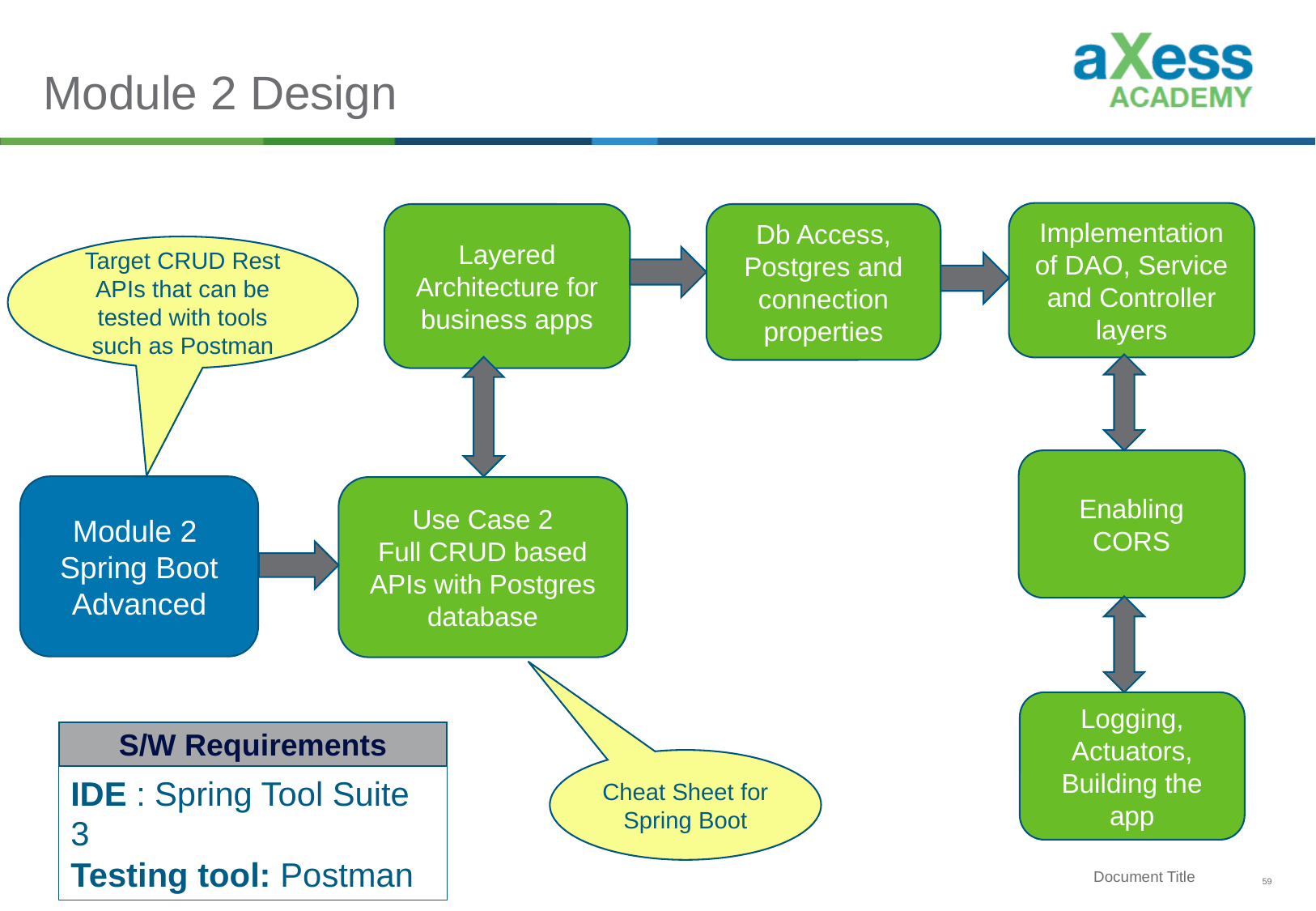

# Module 2 Design
2
Module 2
Spring Boot Advanced
Implementation of DAO, Service and Controller layers
Layered Architecture for business apps
Db Access,
Postgres and connection properties

Target CRUD Rest APIs that can be tested with tools such as Postman

Enabling CORS

Use Case 2
Full CRUD based APIs with Postgres database

Logging, Actuators, Building the app
S/W Requirements
Cheat Sheet for Spring Boot
IDE : Spring Tool Suite 3
Testing tool: Postman